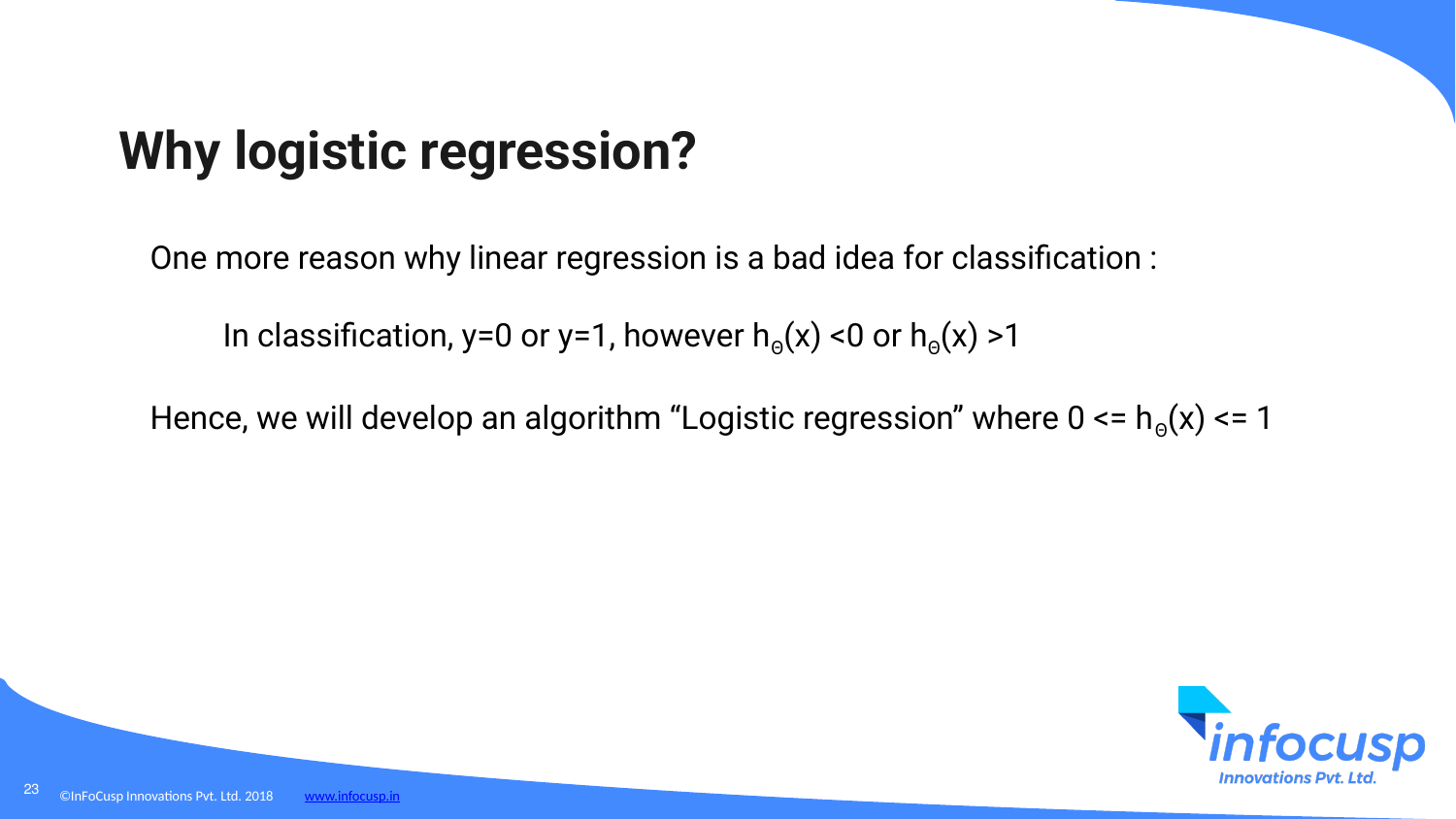

Why logistic regression?
One more reason why linear regression is a bad idea for classification :
In classification, y=0 or y=1, however hΘ(x) <0 or hΘ(x) >1
Hence, we will develop an algorithm “Logistic regression” where 0 <= hΘ(x) <= 1
23